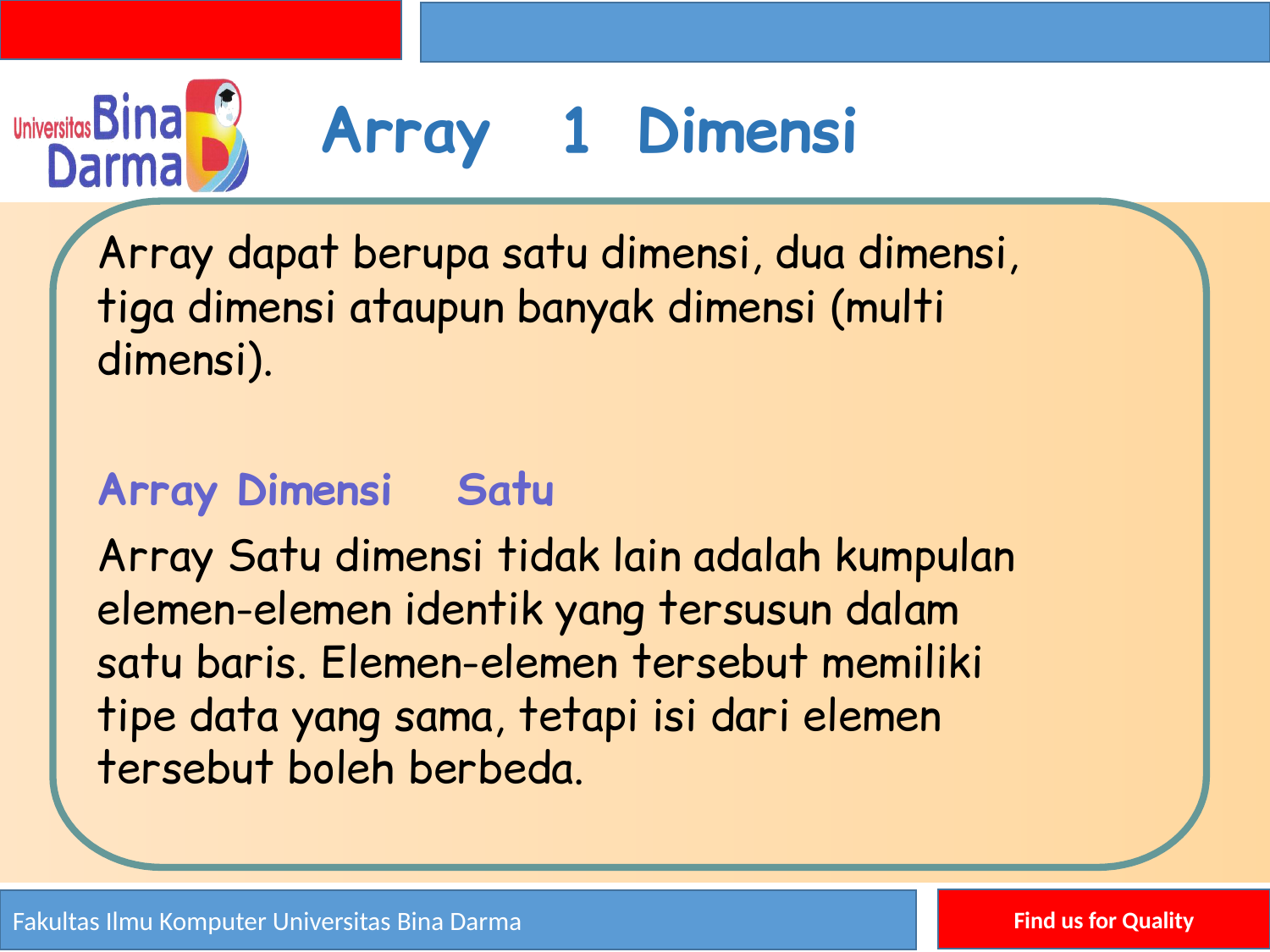

Array
1
Dimensi

Array dapat berupa satu dimensi, dua dimensi,
tiga dimensi ataupun banyak dimensi (multi
dimensi).
Array Dimensi
Satu
Array Satu dimensi tidak lain adalah kumpulan
elemen-elemen identik yang tersusun dalam
satu baris. Elemen-elemen tersebut memiliki
tipe data yang sama, tetapi isi dari elemen
tersebut boleh berbeda.